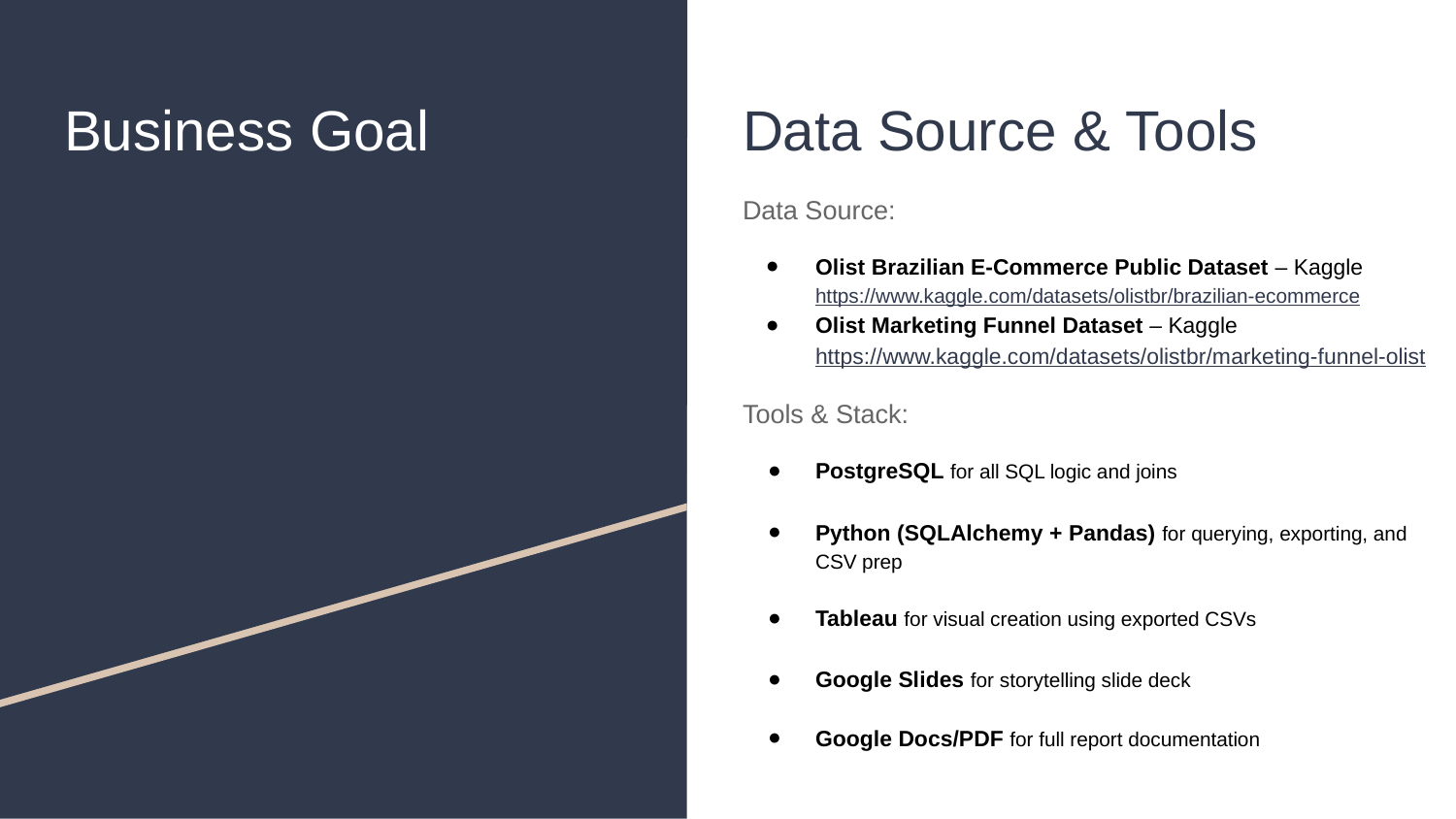

# Business Goal
Data Source & Tools
Data Source:
Olist Brazilian E-Commerce Public Dataset – Kaggle
https://www.kaggle.com/datasets/olistbr/brazilian-ecommerce
Olist Marketing Funnel Dataset – Kaggle https://www.kaggle.com/datasets/olistbr/marketing-funnel-olist
Tools & Stack:
PostgreSQL for all SQL logic and joins
Python (SQLAlchemy + Pandas) for querying, exporting, and CSV prep
Tableau for visual creation using exported CSVs
Google Slides for storytelling slide deck
Google Docs/PDF for full report documentation